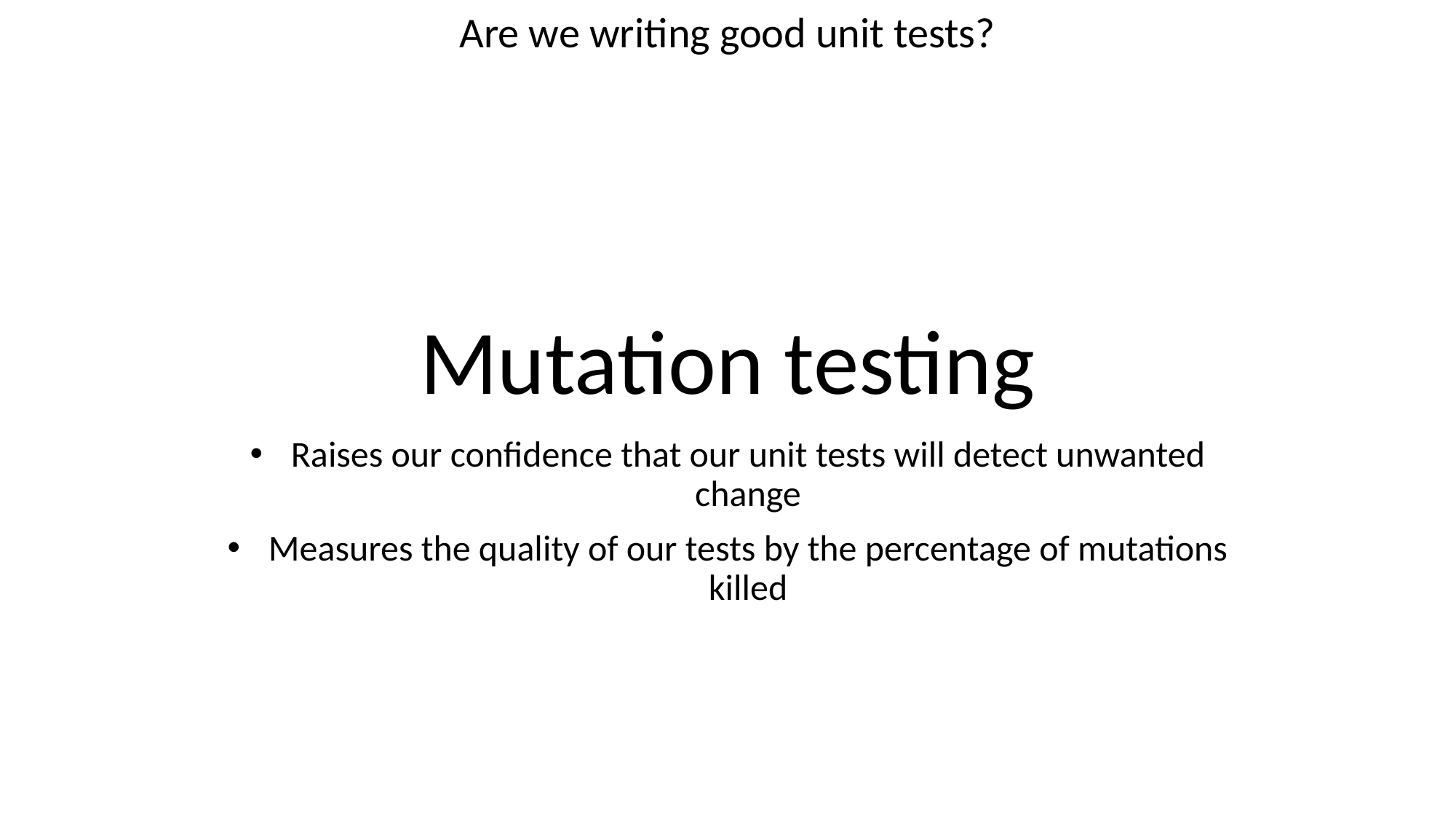

Are we writing good unit tests?
# Mutation testing
Raises our confidence that our unit tests will detect unwanted change
Measures the quality of our tests by the percentage of mutations killed